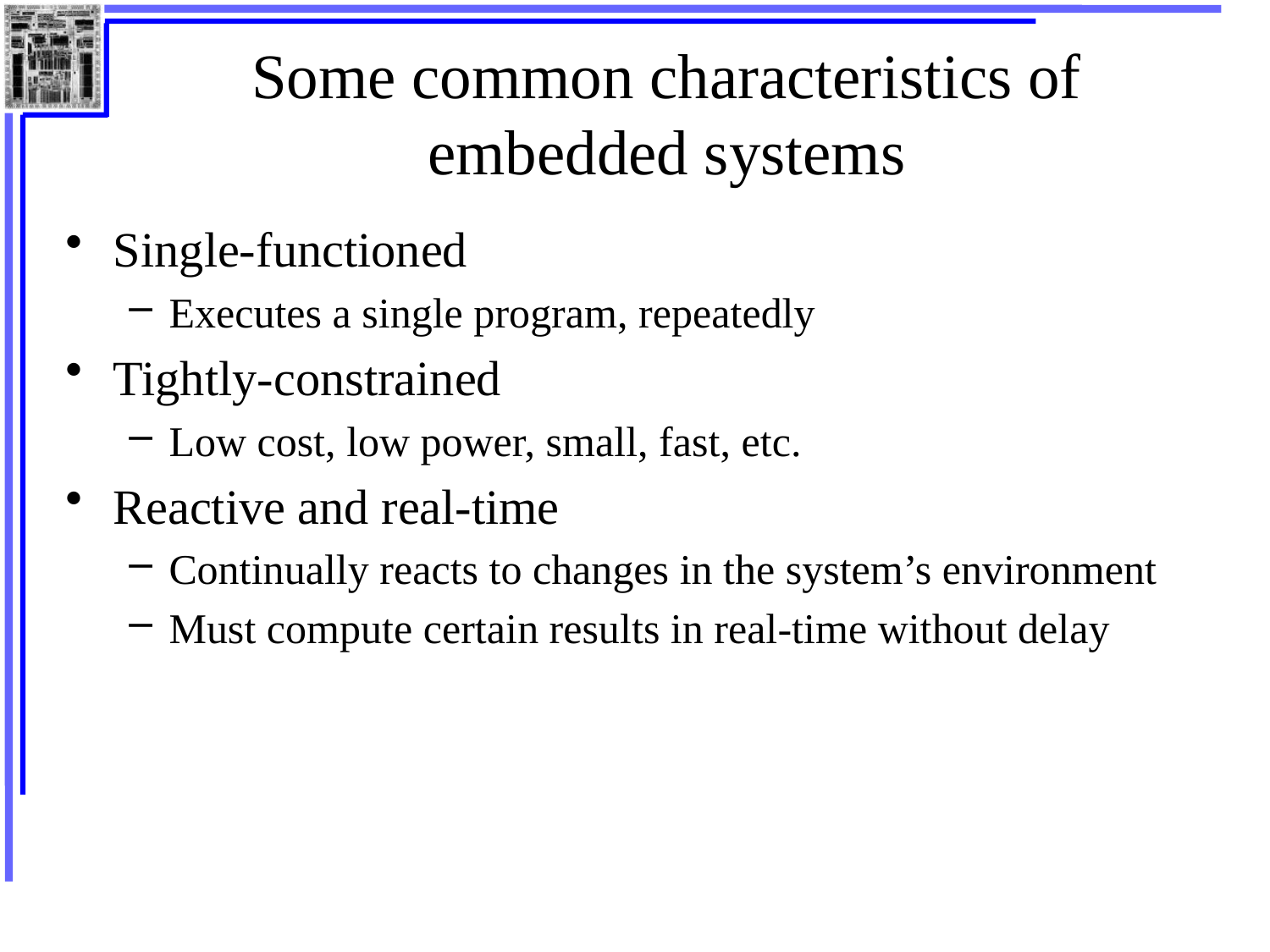

# Some common characteristics of embedded systems
Single-functioned
Executes a single program, repeatedly
Tightly-constrained
Low cost, low power, small, fast, etc.
Reactive and real-time
Continually reacts to changes in the system’s environment
Must compute certain results in real-time without delay